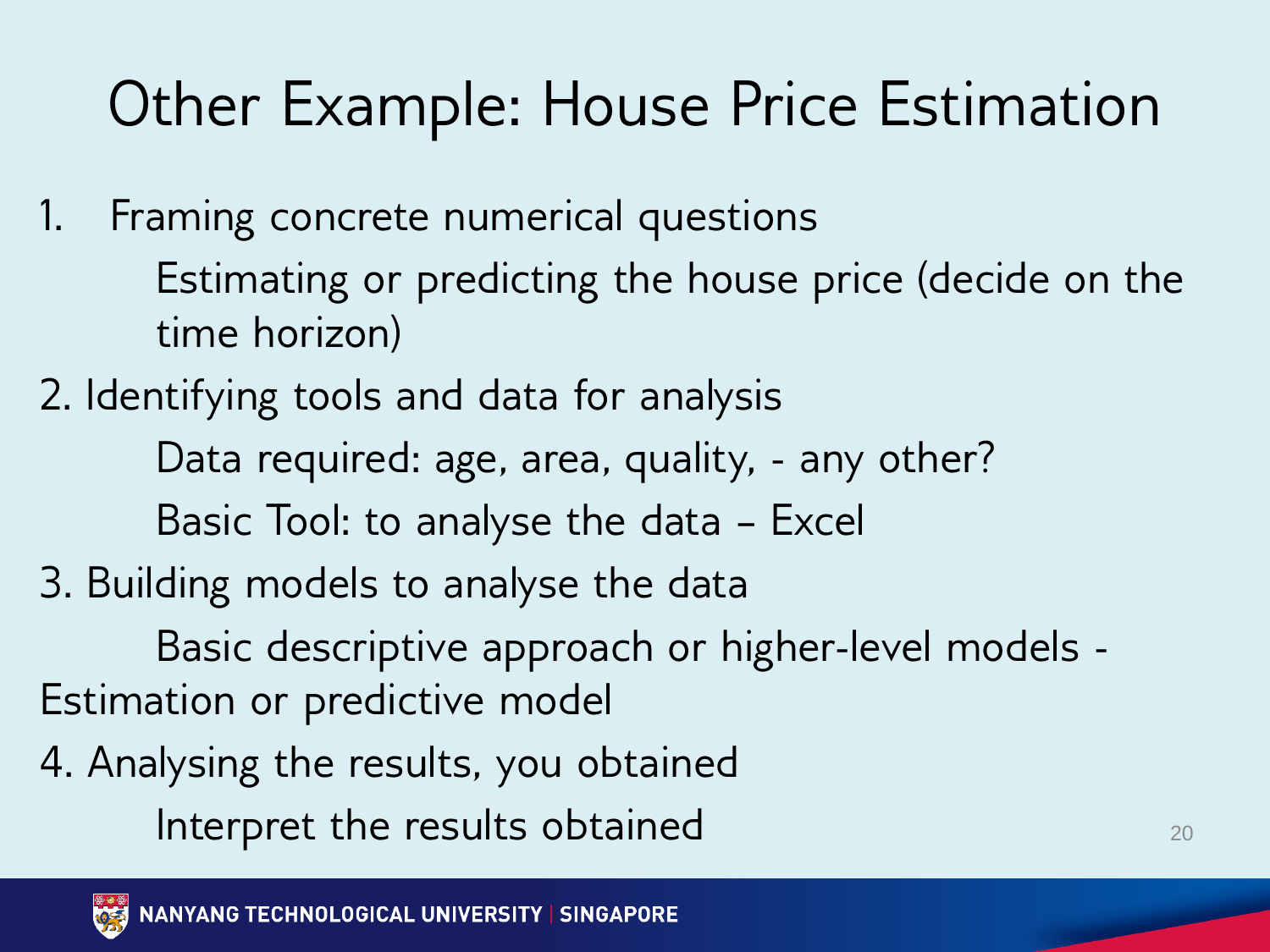

# Other Example: House Price Estimation
Framing concrete numerical questions
	Estimating or predicting the house price (decide on the 	time horizon)
2. Identifying tools and data for analysis
	Data required: age, area, quality, - any other?
	Basic Tool: to analyse the data – Excel
3. Building models to analyse the data
	Basic descriptive approach or higher-level models - 	Estimation or predictive model
4. Analysing the results, you obtained
	Interpret the results obtained

20